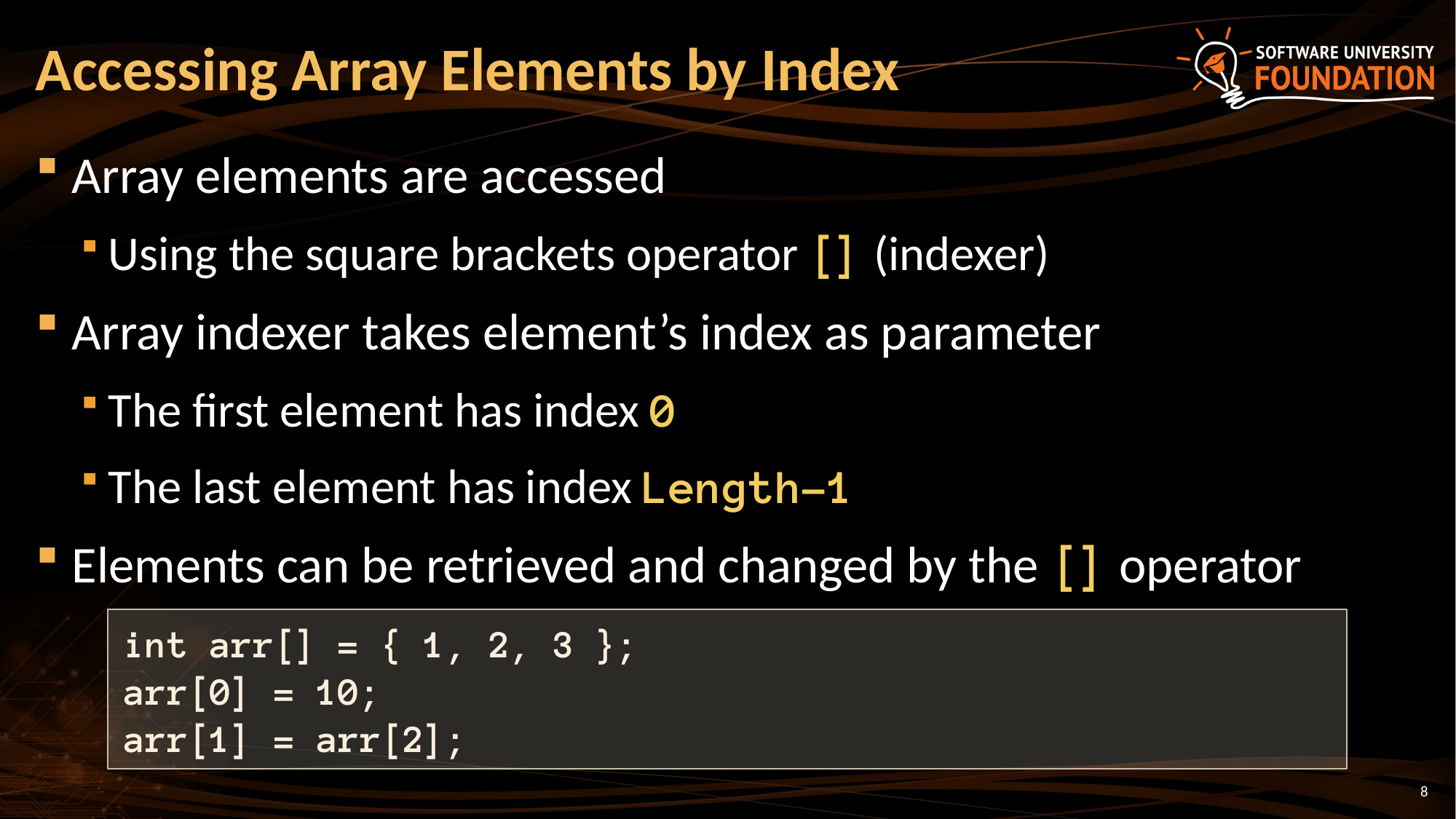

# Accessing Array Elements by Index
Array elements are accessed
Using the square brackets operator [] (indexer)
Array indexer takes element’s index as parameter
The first element has index 0
The last element has index Length-1
Elements can be retrieved and changed by the [] operator

int arr[] = { 1, 2, 3 };
arr[0] = 10;
arr[1] = arr[2];
8